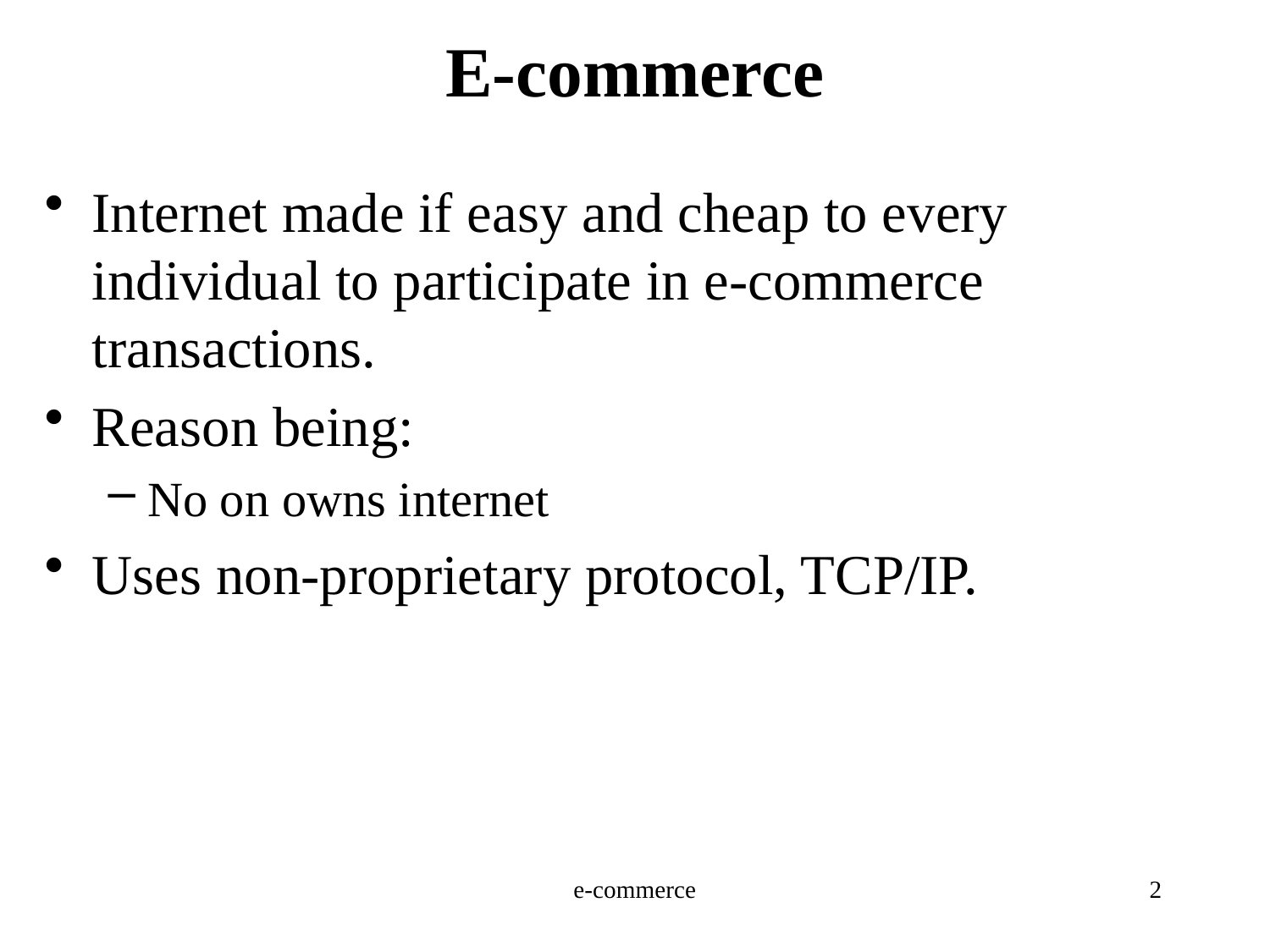

# E-commerce
Internet made if easy and cheap to every individual to participate in e-commerce transactions.
Reason being:
No on owns internet
Uses non-proprietary protocol, TCP/IP.
e-commerce
2